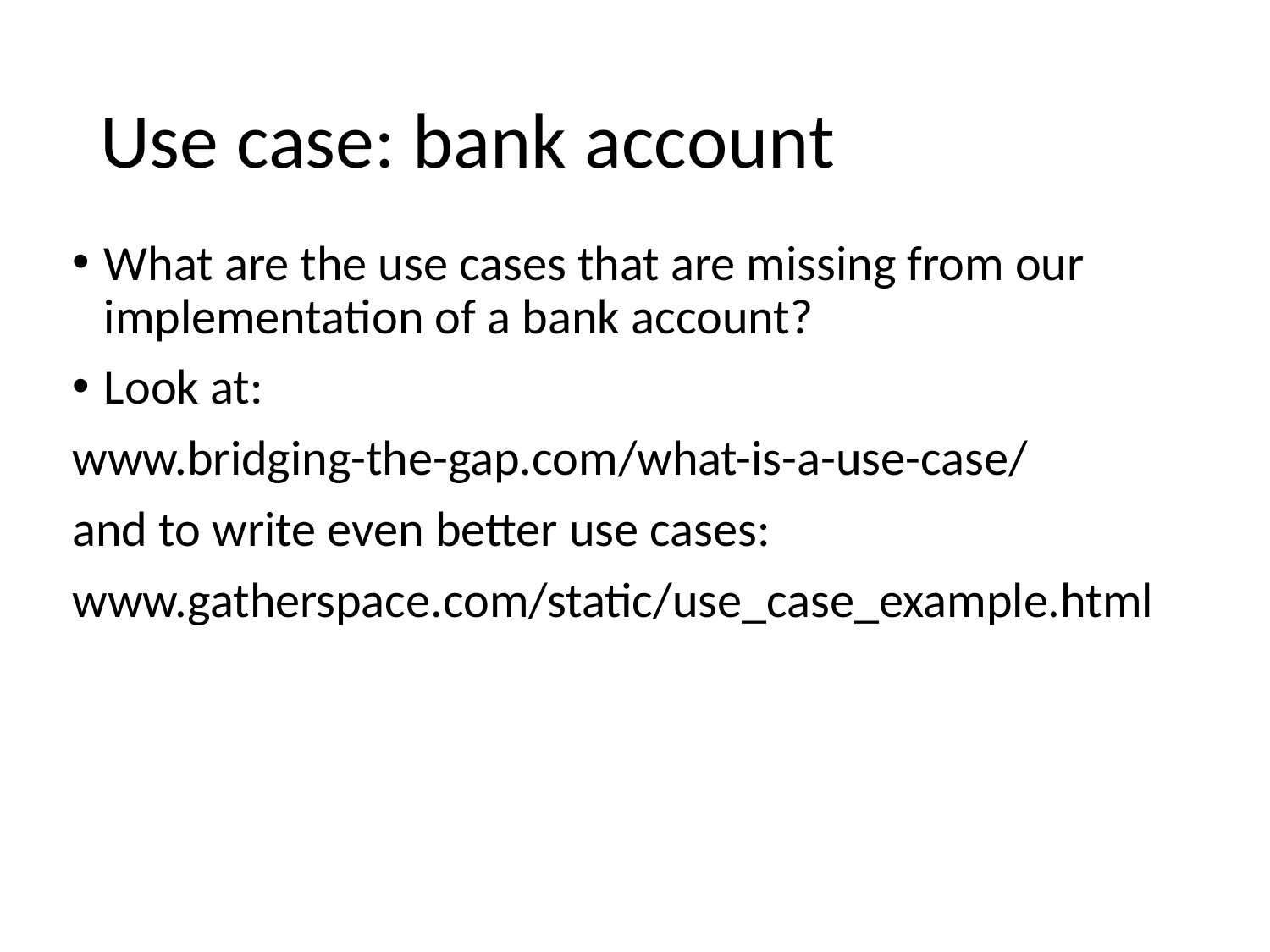

# Use case: bank account
What are the use cases that are missing from our implementation of a bank account?
Look at:
www.bridging-the-gap.com/what-is-a-use-case/
and to write even better use cases:
www.gatherspace.com/static/use_case_example.html